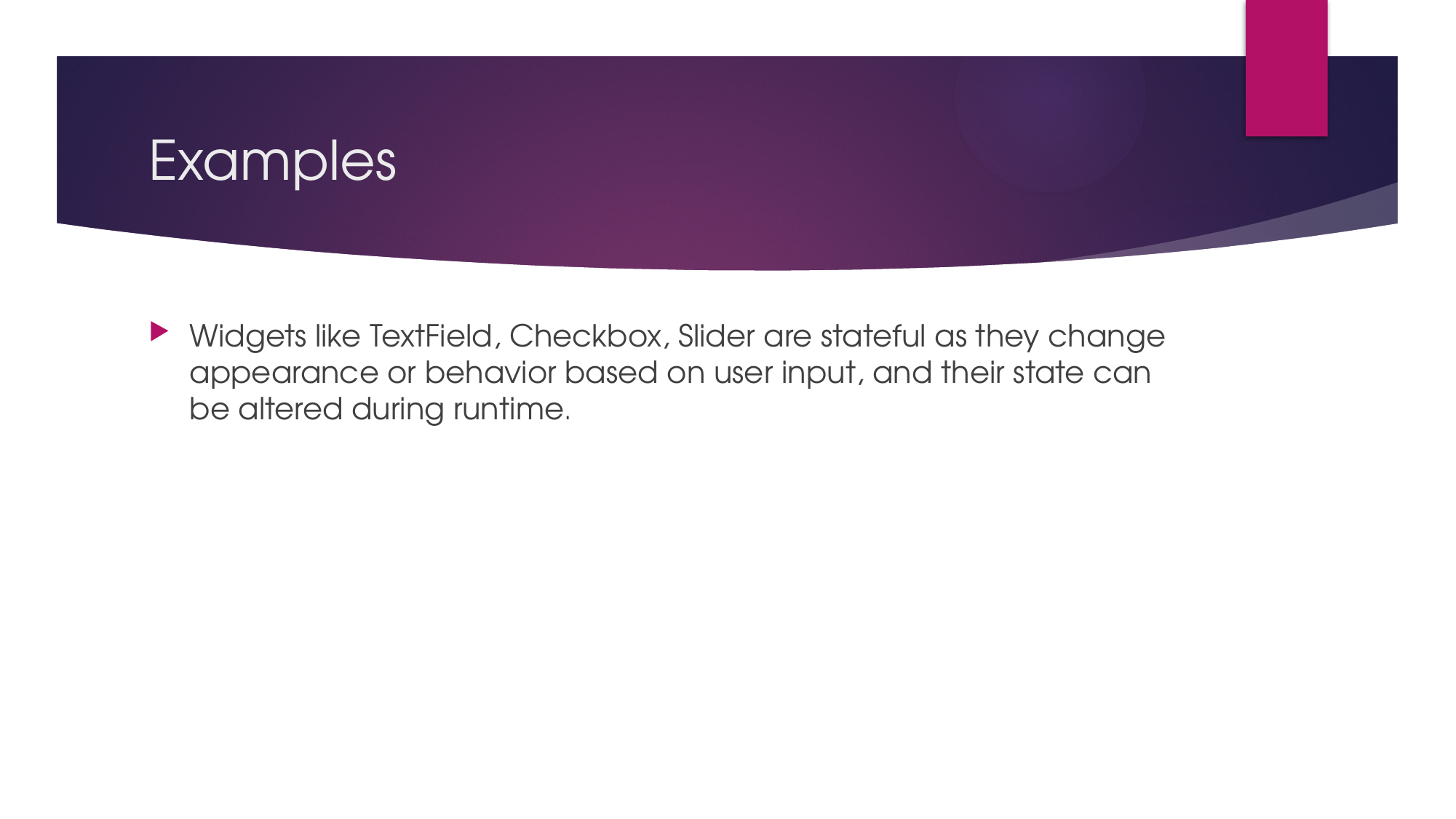

# Examples
Widgets like TextField, Checkbox, Slider are stateful as they change appearance or behavior based on user input, and their state can be altered during runtime.